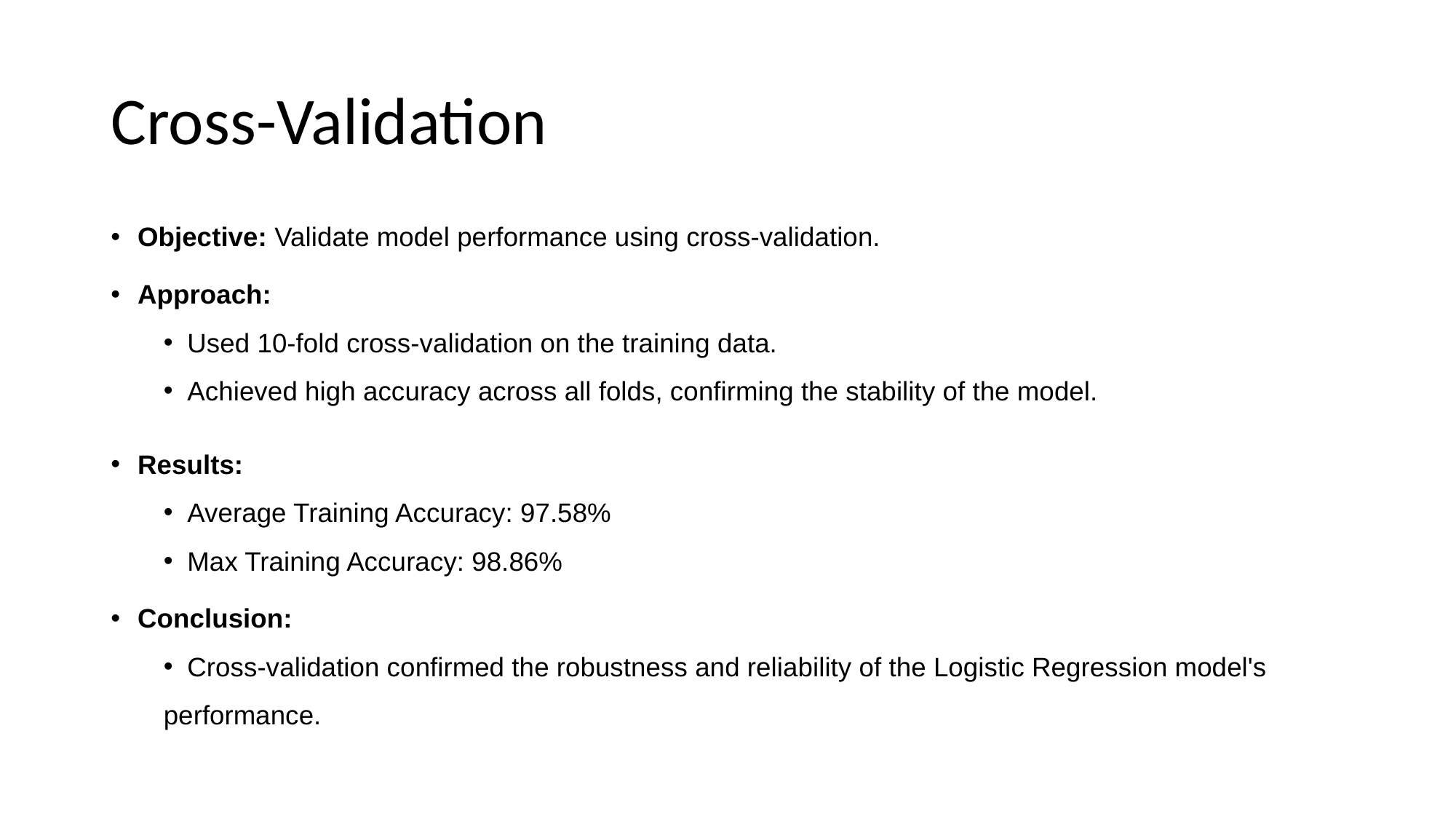

# Cross-Validation
Objective: Validate model performance using cross-validation.

Approach:
  Used 10-fold cross-validation on the training data.
  Achieved high accuracy across all folds, confirming the stability of the model.

Results:
  Average Training Accuracy: 97.58%
  Max Training Accuracy: 98.86%

Conclusion:
  Cross-validation confirmed the robustness and reliability of the Logistic Regression model's performance.